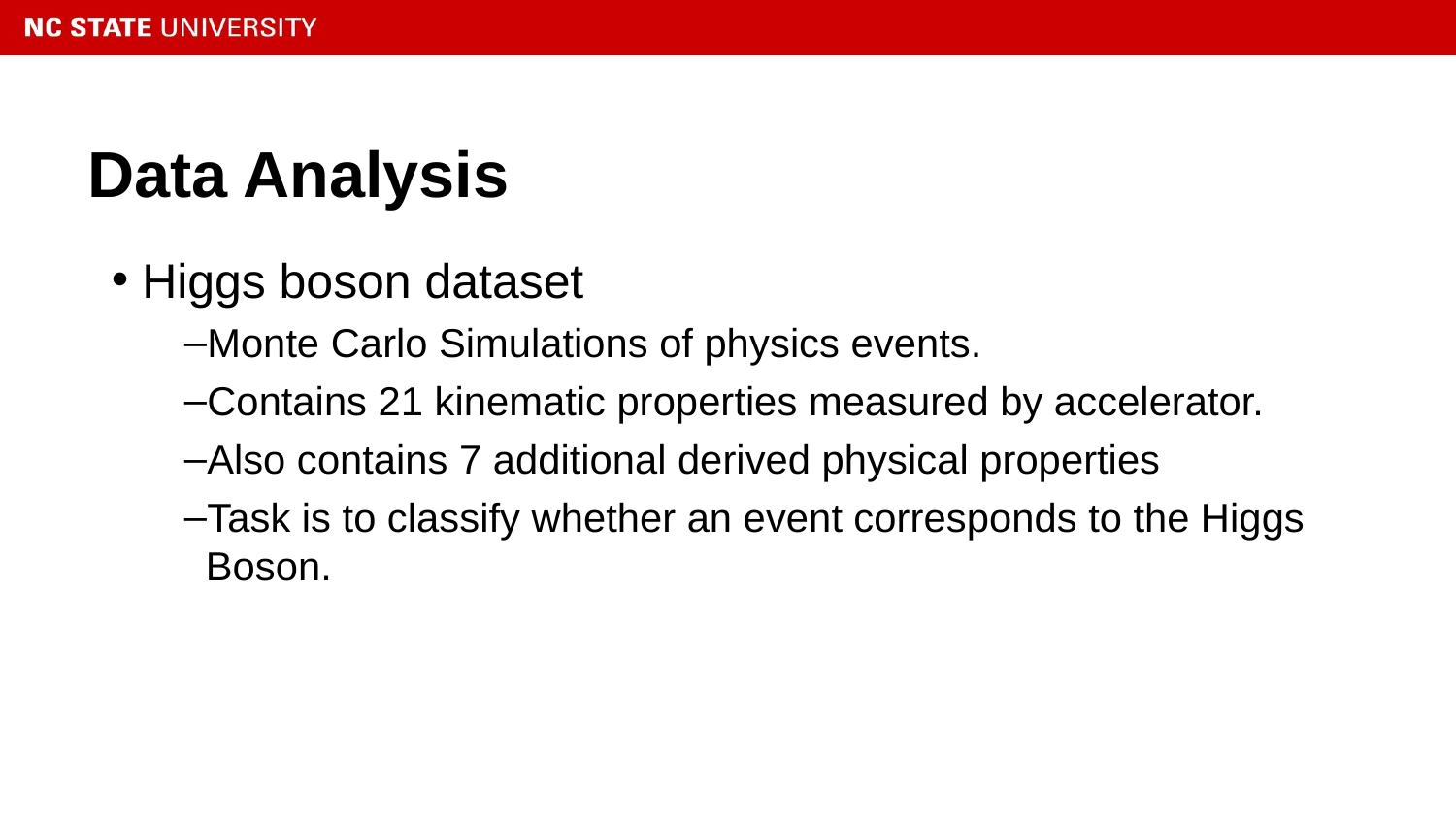

# Data Analysis
Higgs boson dataset
Monte Carlo Simulations of physics events.
Contains 21 kinematic properties measured by accelerator.
Also contains 7 additional derived physical properties
Task is to classify whether an event corresponds to the Higgs Boson.